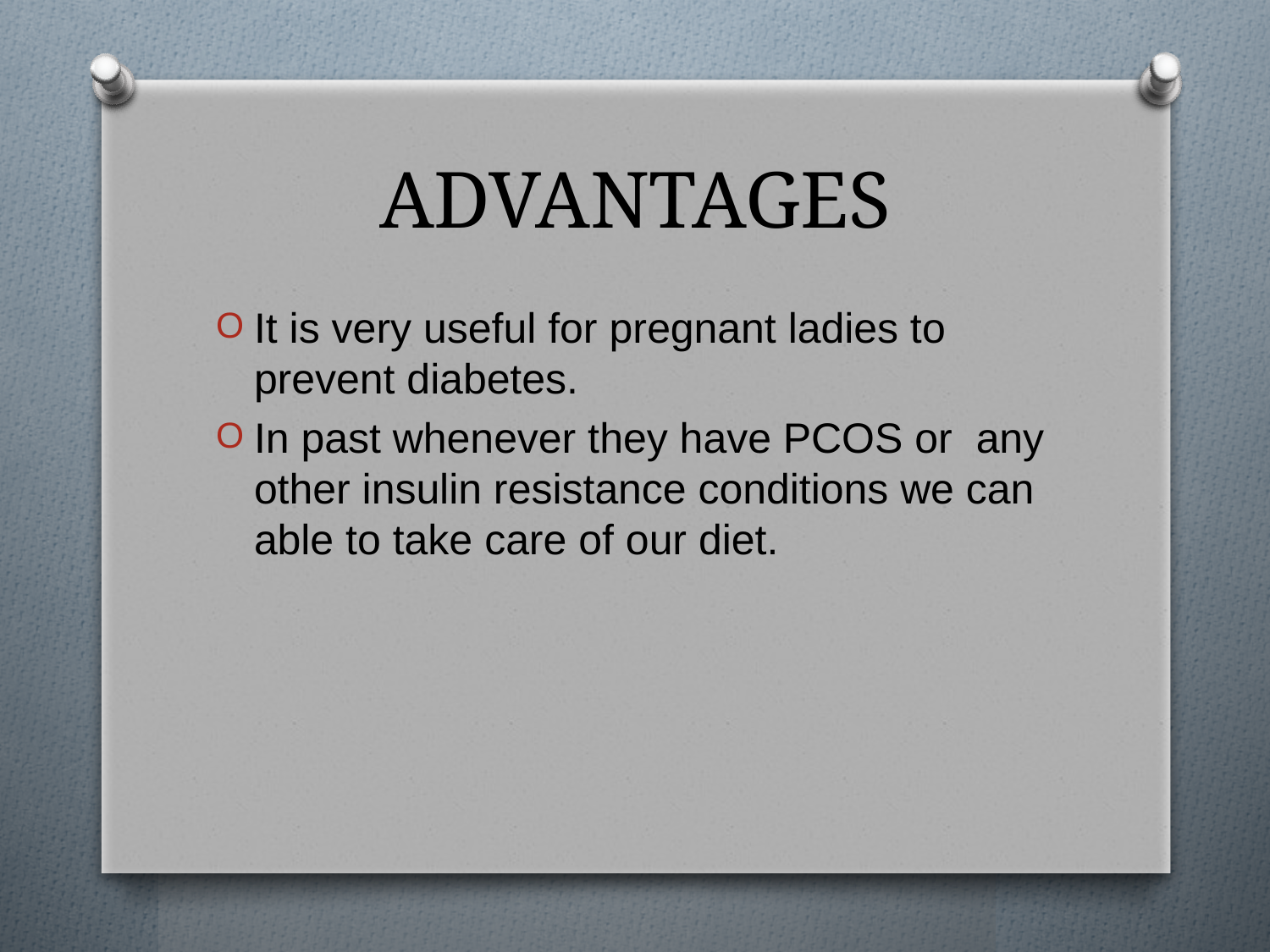

# ADVANTAGES
It is very useful for pregnant ladies to prevent diabetes.
In past whenever they have PCOS or  any other insulin resistance conditions we can able to take care of our diet.